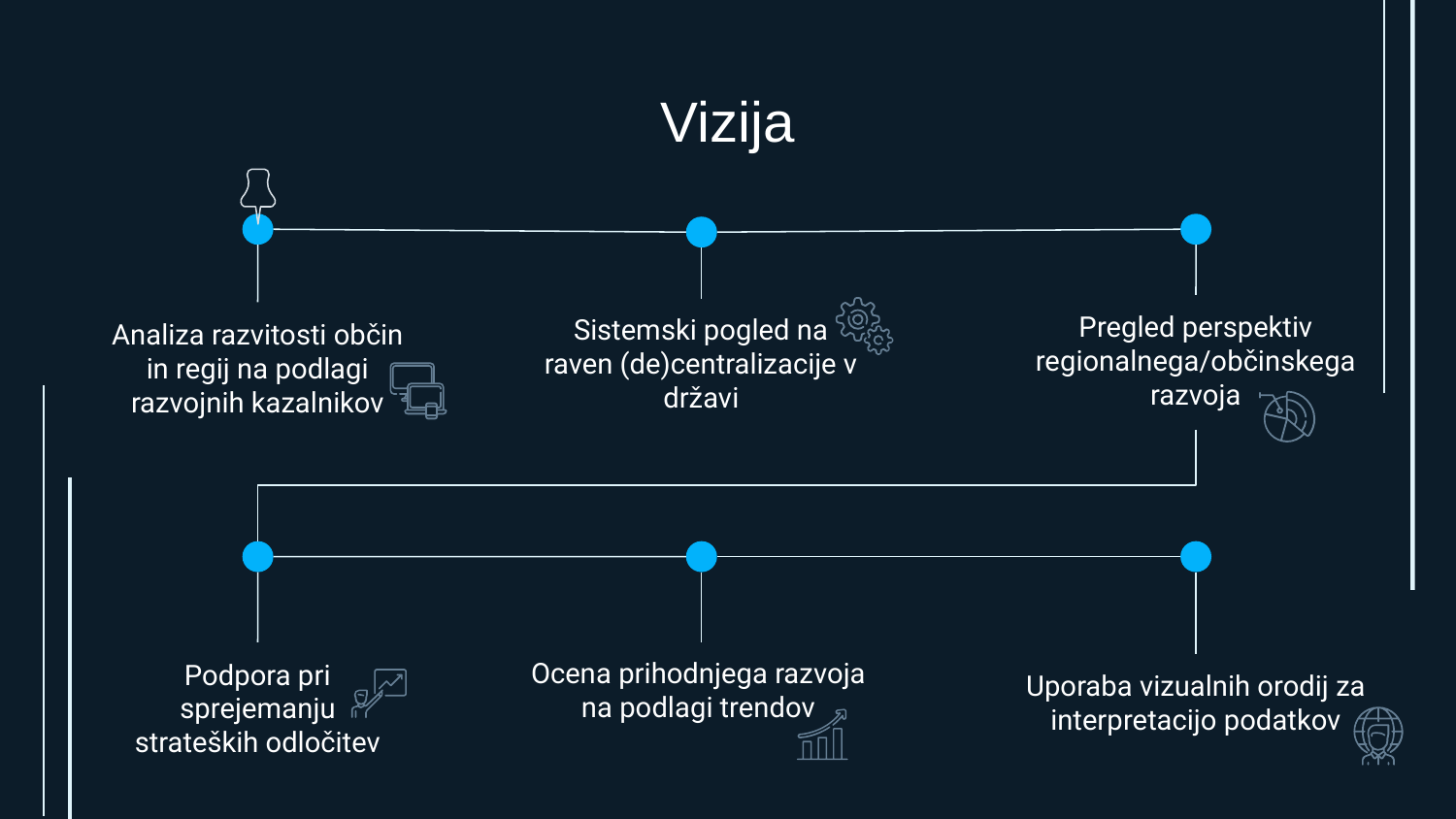

# Vizija

Pregled perspektiv
regionalnega/občinskega
razvoja

Sistemski pogled na
raven (de)centralizacije v
državi
Analiza razvitosti občin in regij na podlagi razvojnih kazalnikov

Ocena prihodnjega razvoja na podlagi trendov
Podpora pri sprejemanju
strateških odločitev
Uporaba vizualnih orodij za interpretacijo podatkov